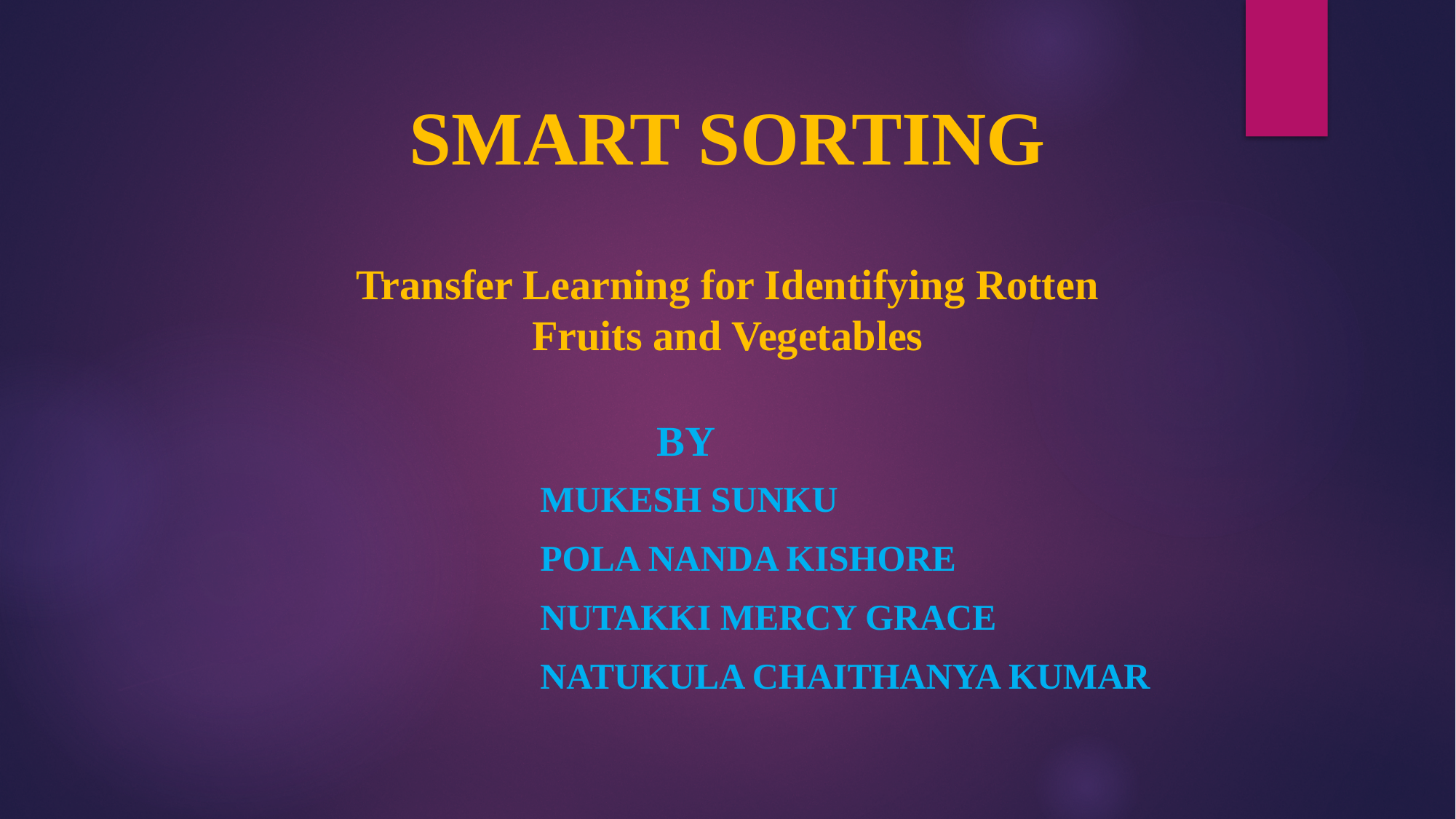

SMART SORTING
# Transfer Learning for Identifying Rotten Fruits and Vegetables
BY
Mukesh Sunku
pola nanda kishore
nutakki mercy grace
NATUKULA CHAITHANYA KUMAR